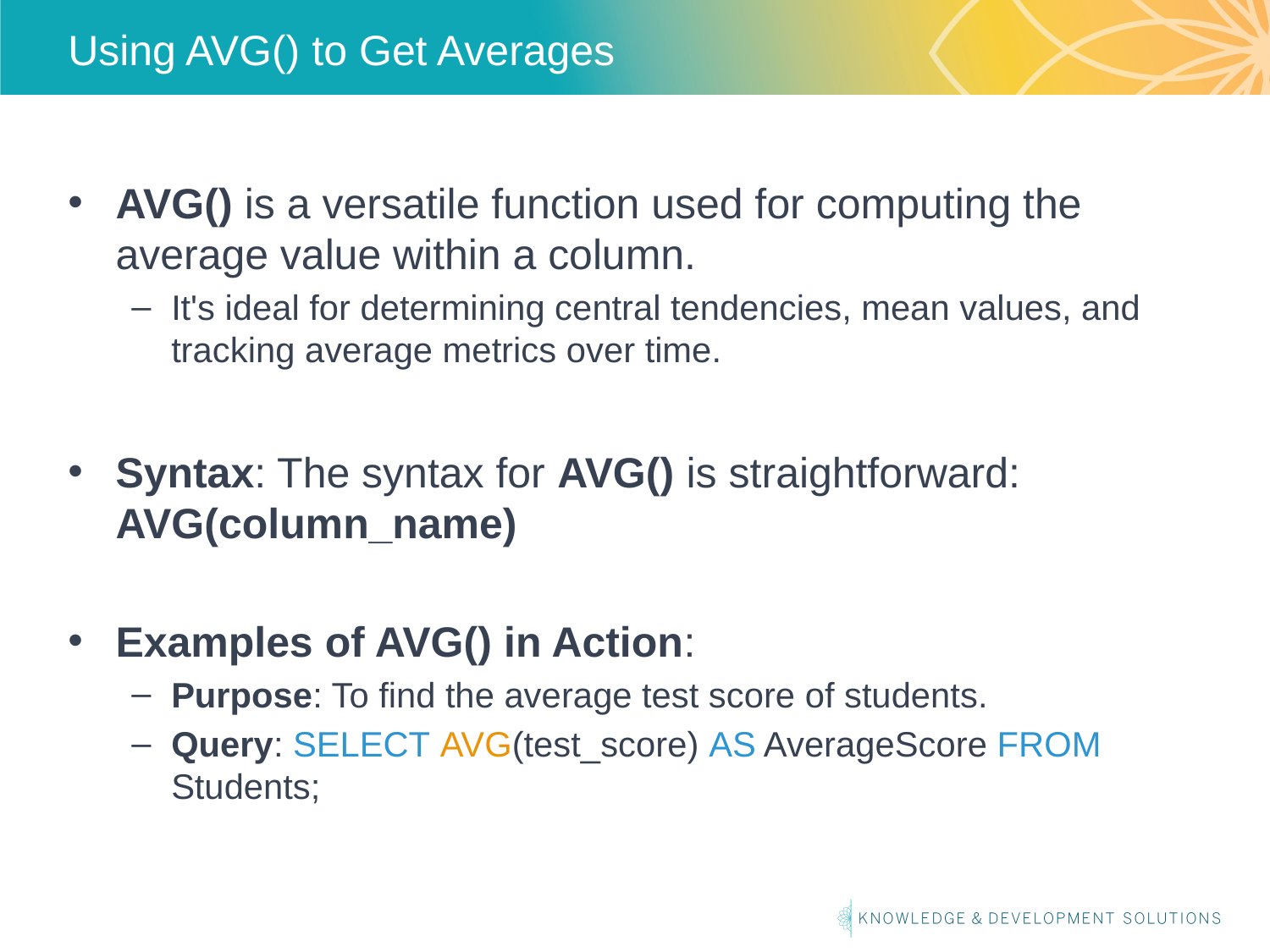

# Using AVG() to Get Averages
AVG() is a versatile function used for computing the average value within a column.
It's ideal for determining central tendencies, mean values, and tracking average metrics over time.

Syntax: The syntax for AVG() is straightforward: AVG(column_name)

Examples of AVG() in Action:
Purpose: To find the average test score of students.
Query: SELECT AVG(test_score) AS AverageScore FROM Students;